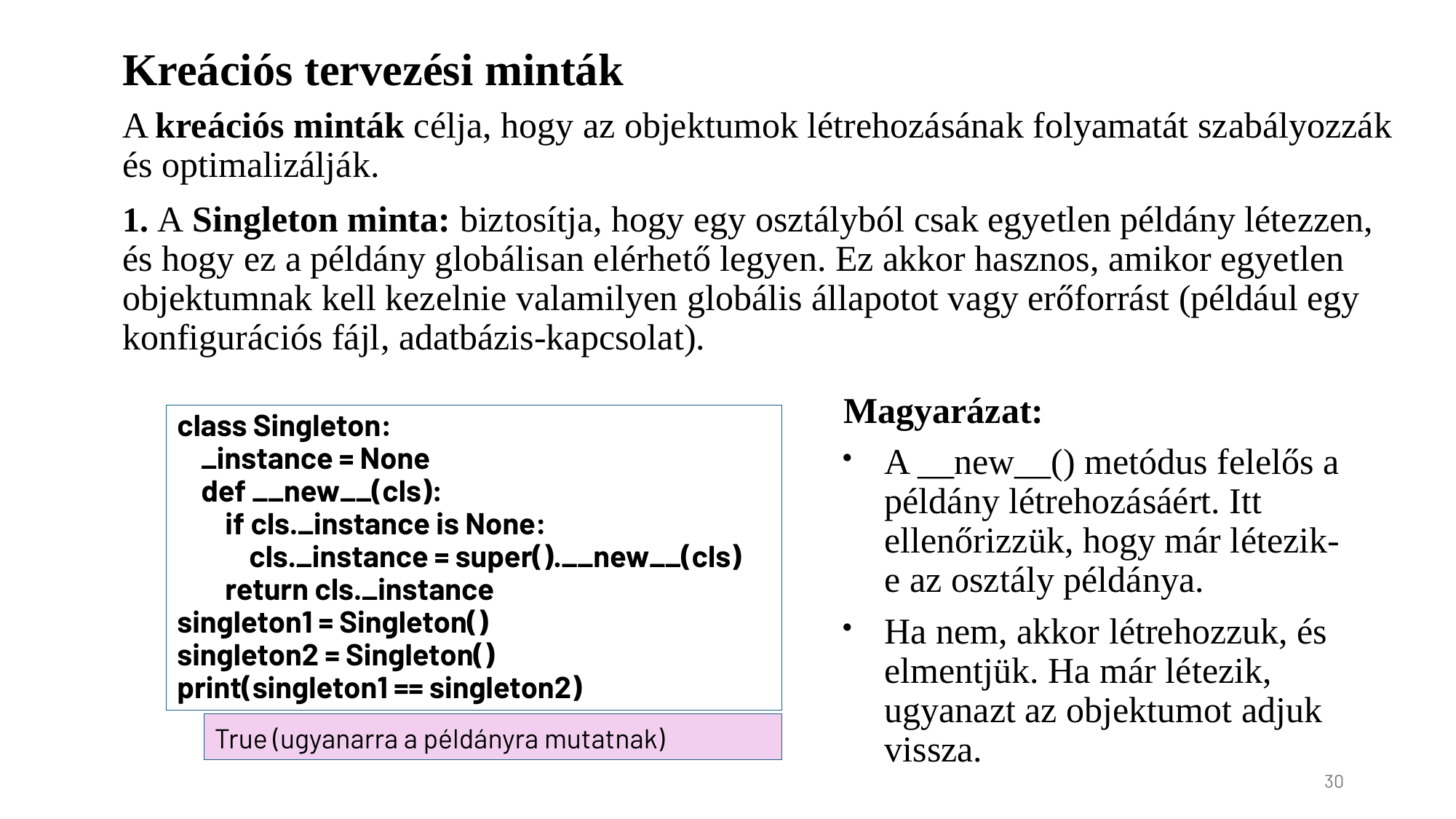

Kreációs tervezési minták
A kreációs minták célja, hogy az objektumok létrehozásának folyamatát szabályozzák és optimalizálják.
1. A Singleton minta: biztosítja, hogy egy osztályból csak egyetlen példány létezzen, és hogy ez a példány globálisan elérhető legyen. Ez akkor hasznos, amikor egyetlen objektumnak kell kezelnie valamilyen globális állapotot vagy erőforrást (például egy konfigurációs fájl, adatbázis-kapcsolat).
Magyarázat:
A __new__() metódus felelős a példány létrehozásáért. Itt ellenőrizzük, hogy már létezik-e az osztály példánya.
Ha nem, akkor létrehozzuk, és elmentjük. Ha már létezik, ugyanazt az objektumot adjuk vissza.
class Singleton:
    _instance = None
    def __new__(cls):
        if cls._instance is None:
            cls._instance = super().__new__(cls)
        return cls._instance
singleton1 = Singleton()
singleton2 = Singleton()
print(singleton1 == singleton2)
True (ugyanarra a példányra mutatnak)
30